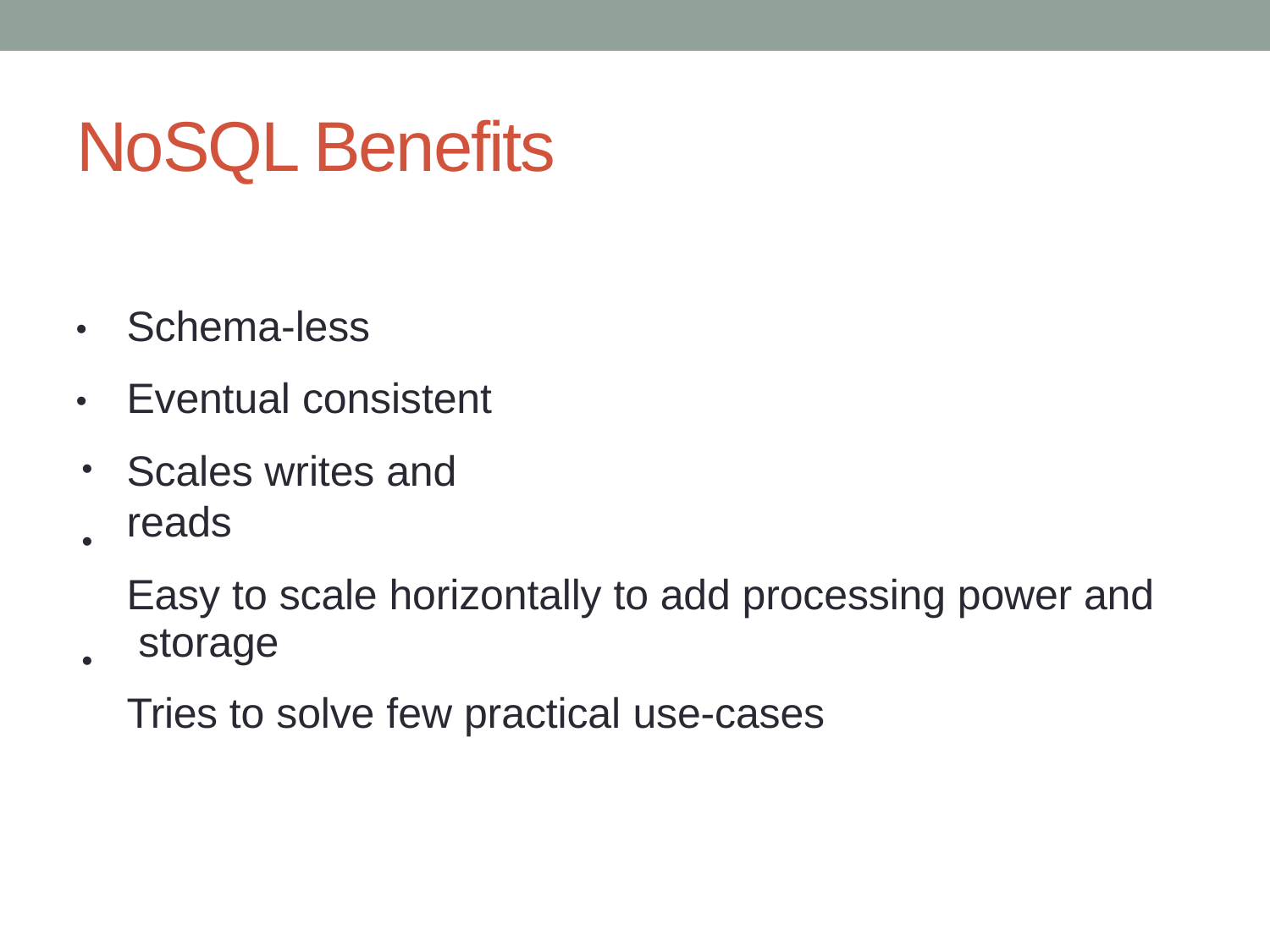

# NoSQL Benefits
Schema-less  Eventual consistent
Scales writes and reads
Easy to scale horizontally to add processing power and  storage
Tries to solve few practical use-cases
●
●
●
●
●